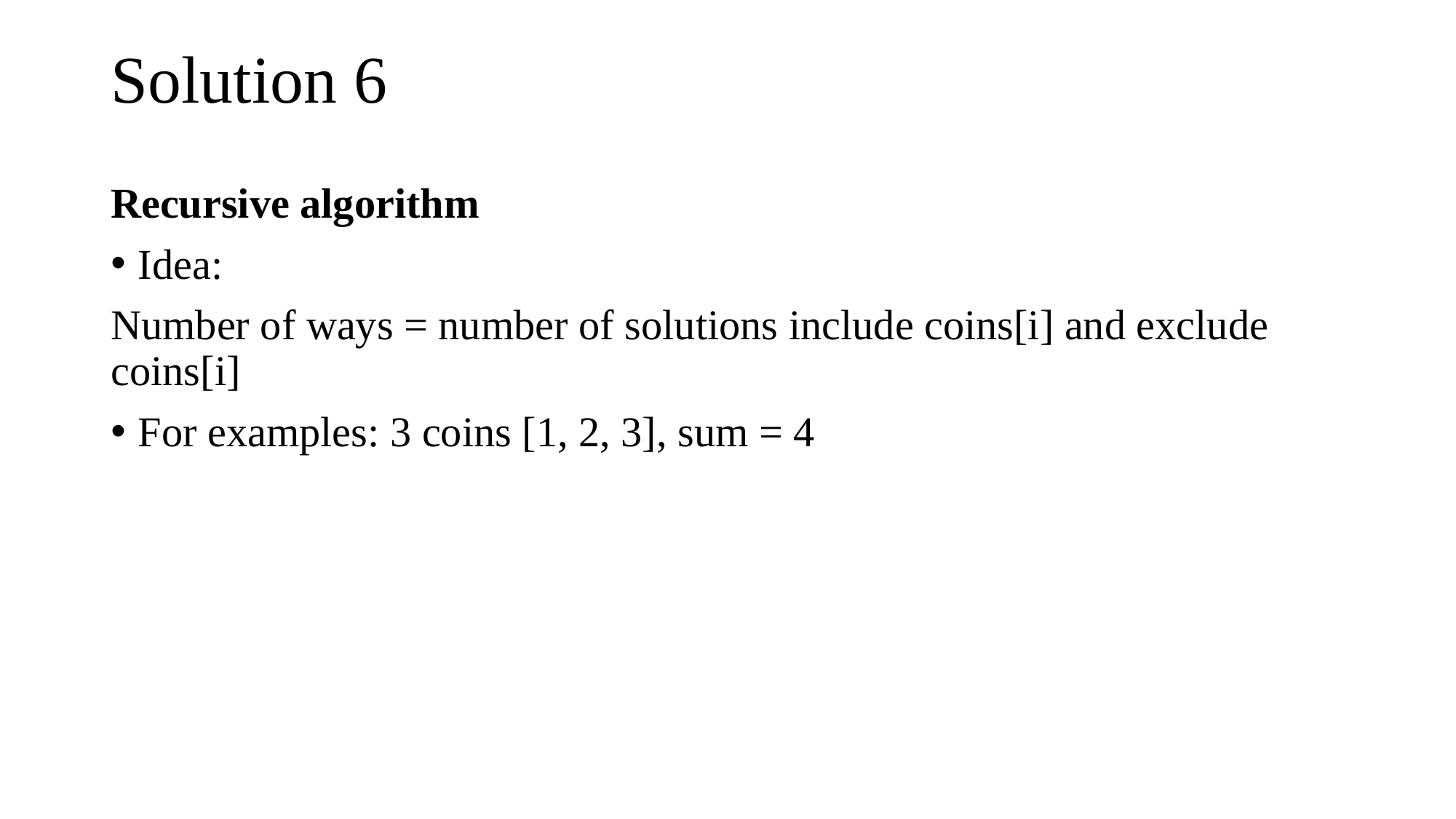

# Solution 6
Recursive algorithm
Idea:
Number of ways = number of solutions include coins[i] and exclude coins[i]
For examples: 3 coins [1, 2, 3], sum = 4